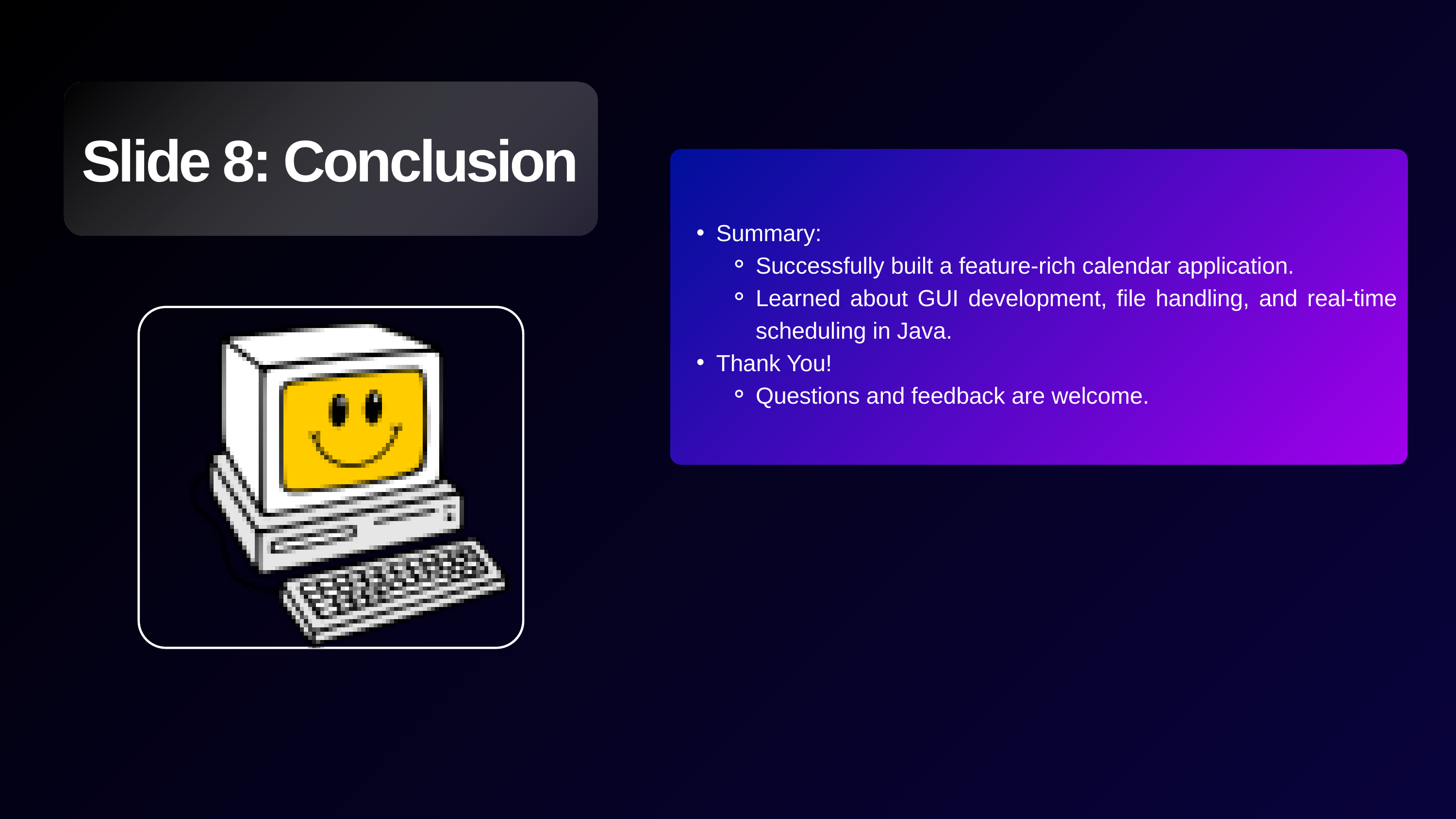

Slide 8: Conclusion

Summary:
Successfully built a feature-rich calendar application.
Learned about GUI development, file handling, and real-time scheduling in Java.
Thank You!
Questions and feedback are welcome.